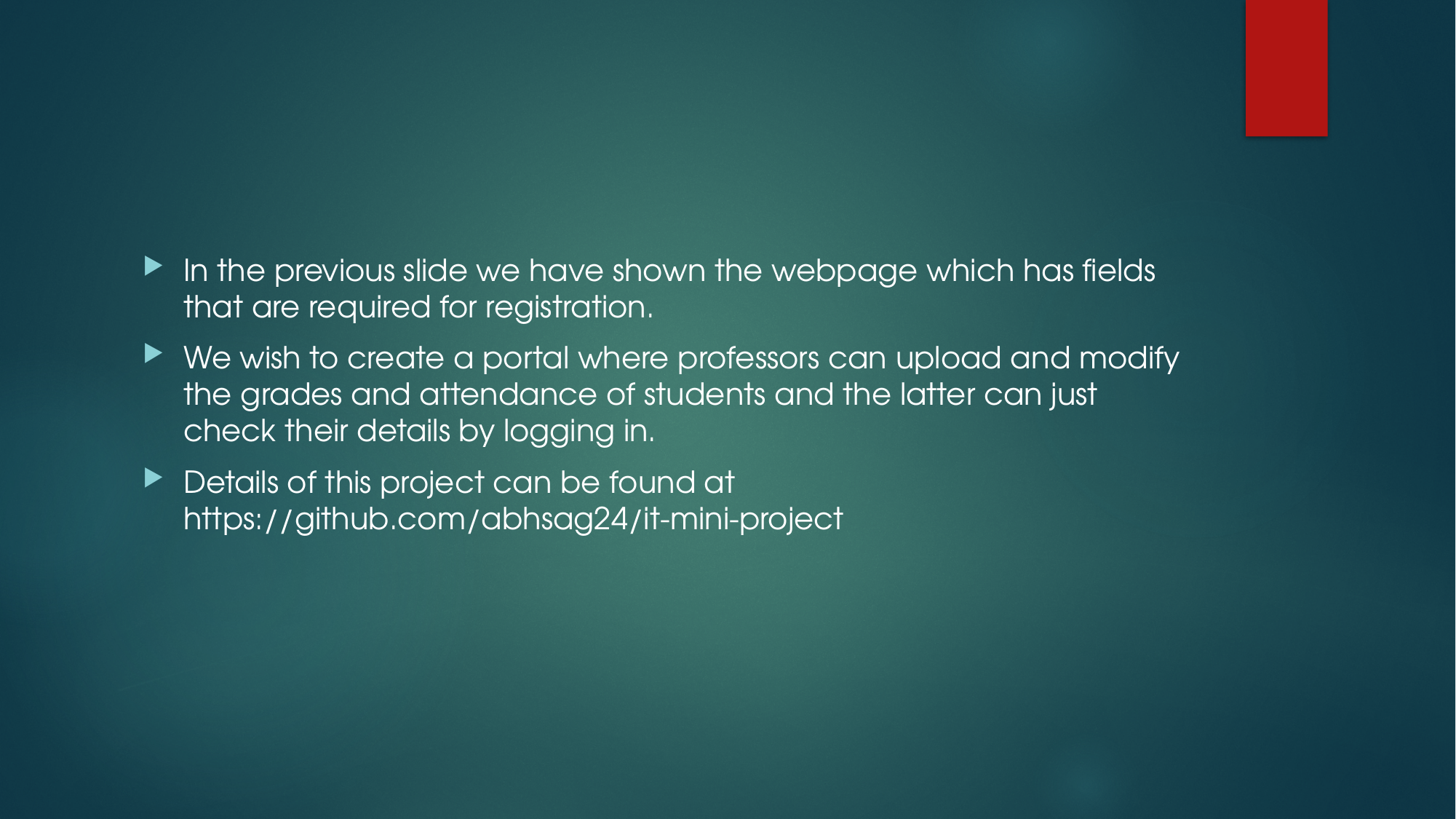

#
In the previous slide we have shown the webpage which has fields that are required for registration.
We wish to create a portal where professors can upload and modify the grades and attendance of students and the latter can just check their details by logging in.
Details of this project can be found at https://github.com/abhsag24/it-mini-project